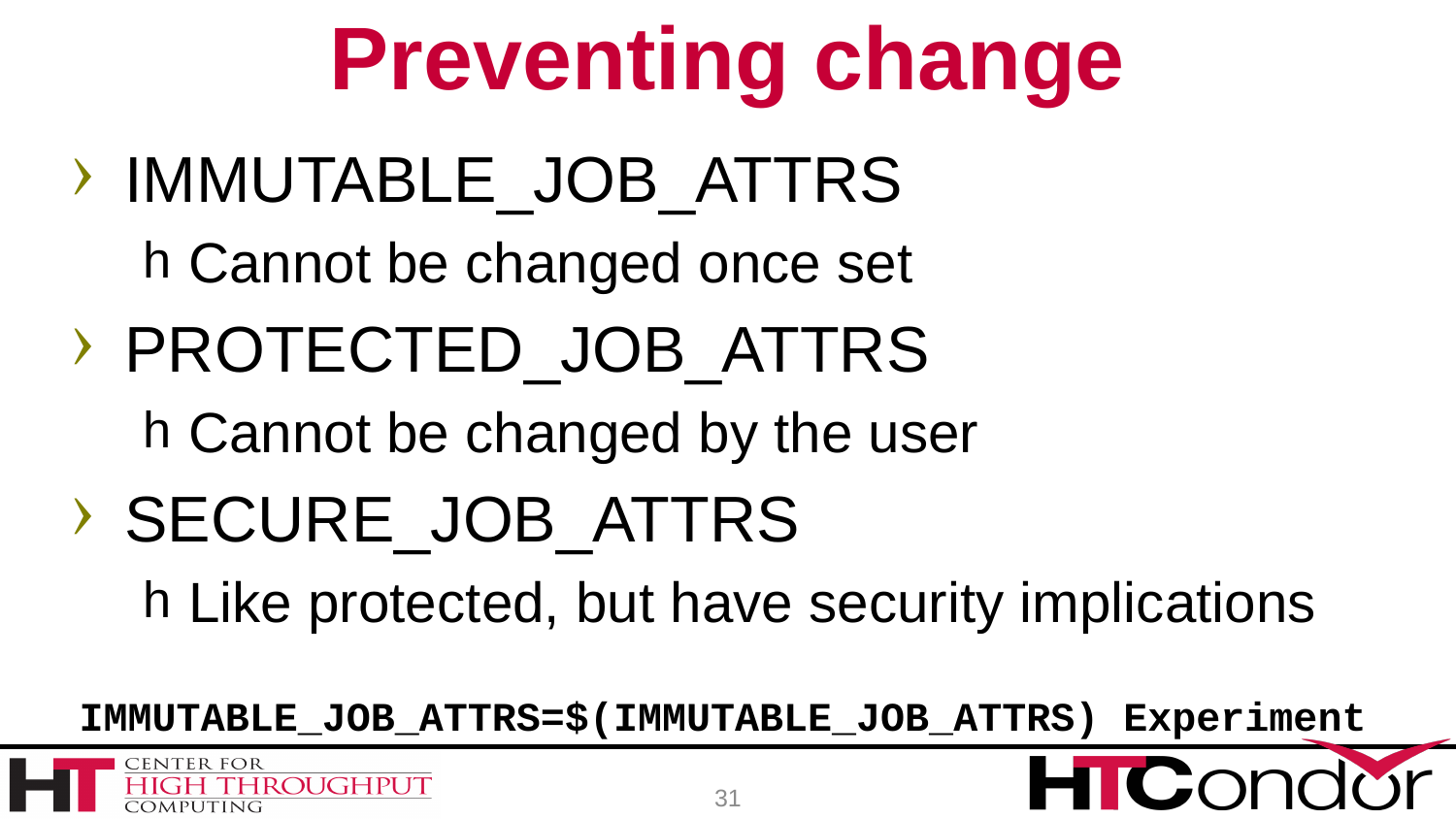

# Preventing change
IMMUTABLE_JOB_ATTRS
Cannot be changed once set
PROTECTED_JOB_ATTRS
Cannot be changed by the user
SECURE_JOB_ATTRS
Like protected, but have security implications
IMMUTABLE_JOB_ATTRS=$(IMMUTABLE_JOB_ATTRS) Experiment

31